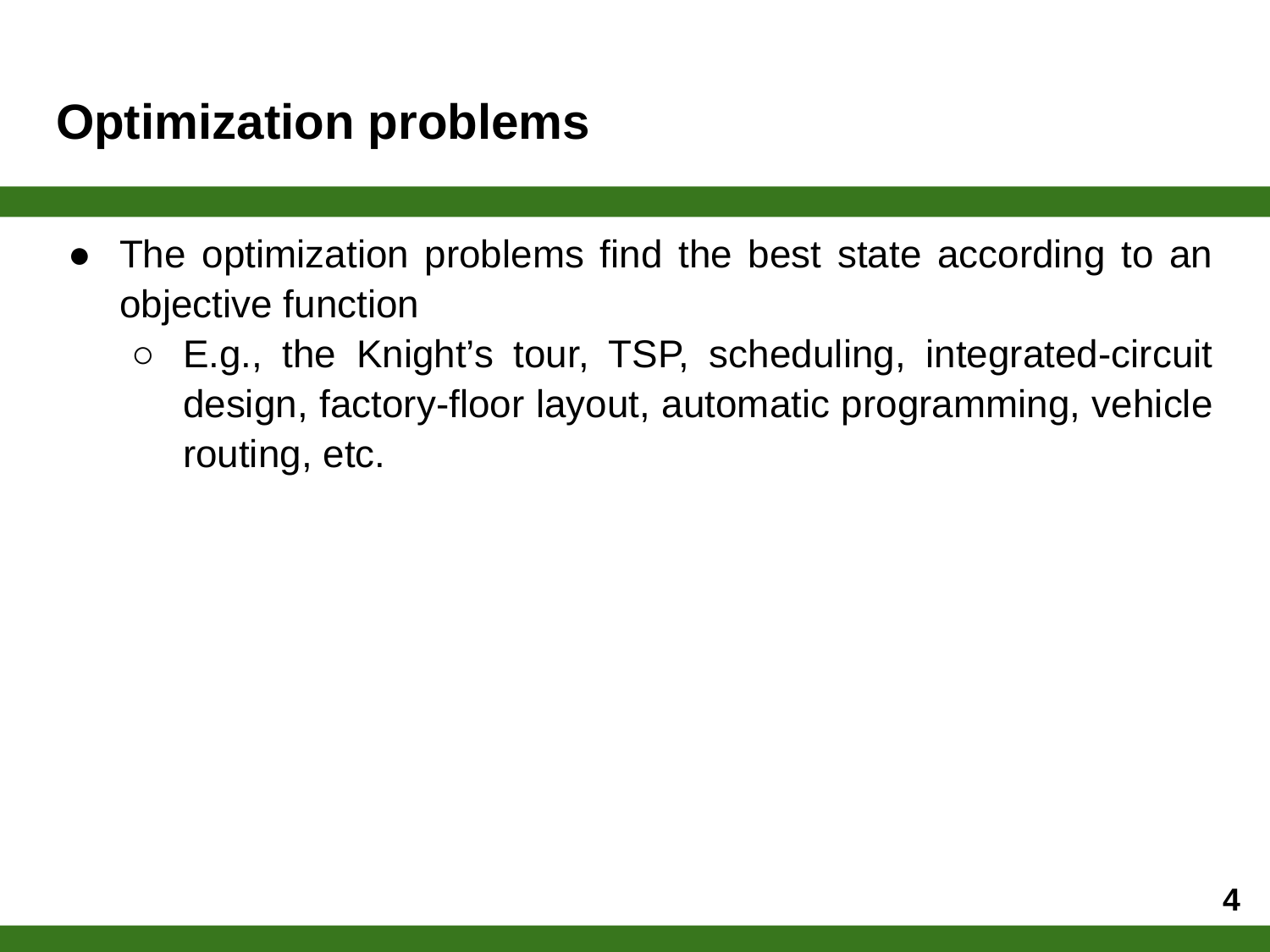

# Optimization problems
The optimization problems find the best state according to an objective function
E.g., the Knight’s tour, TSP, scheduling, integrated-circuit design, factory-floor layout, automatic programming, vehicle routing, etc.
4